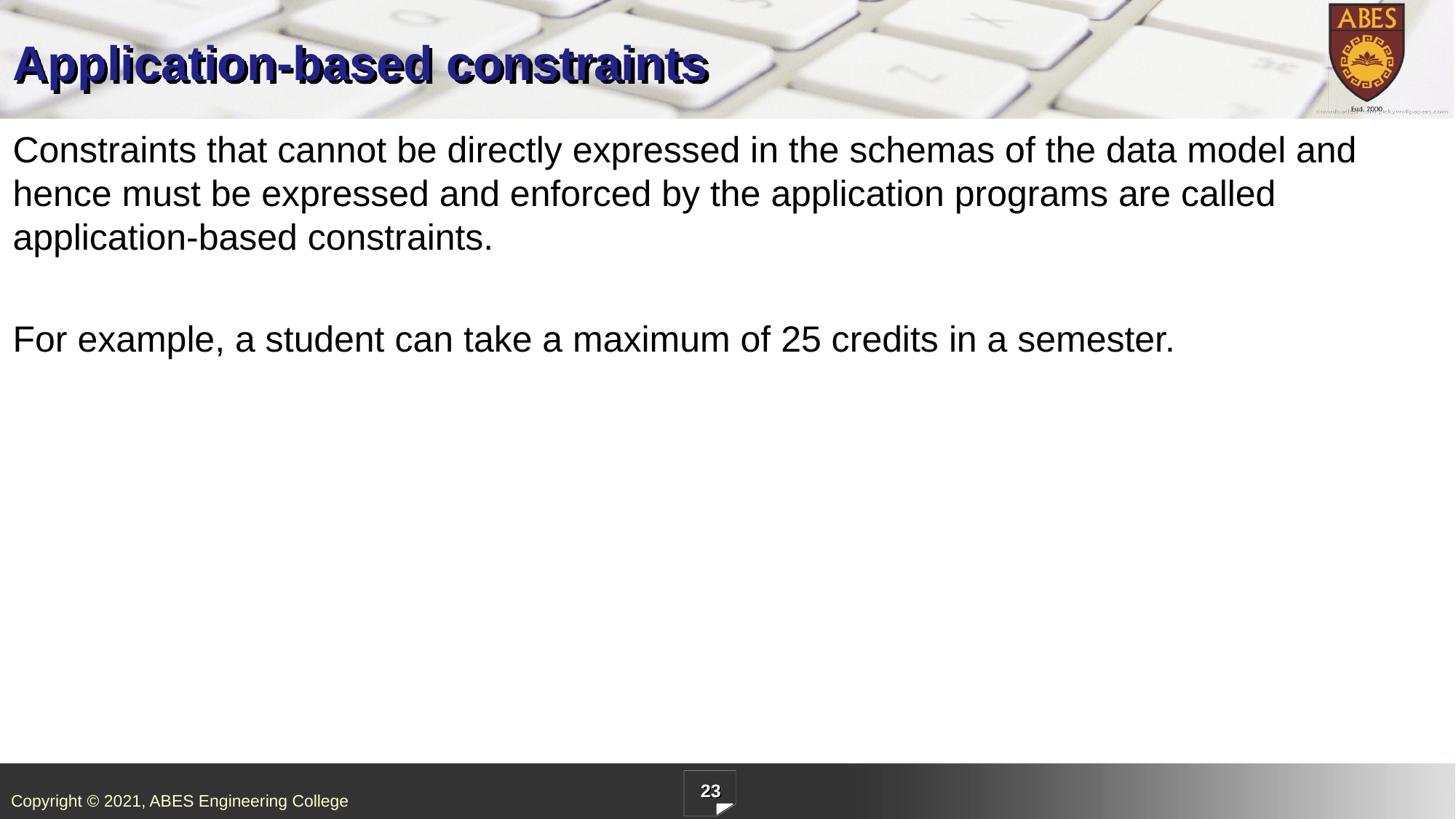

# Application-based constraints
Constraints that cannot be directly expressed in the schemas of the data model and hence must be expressed and enforced by the application programs are called application-based constraints.

For example, a student can take a maximum of 25 credits in a semester.
23